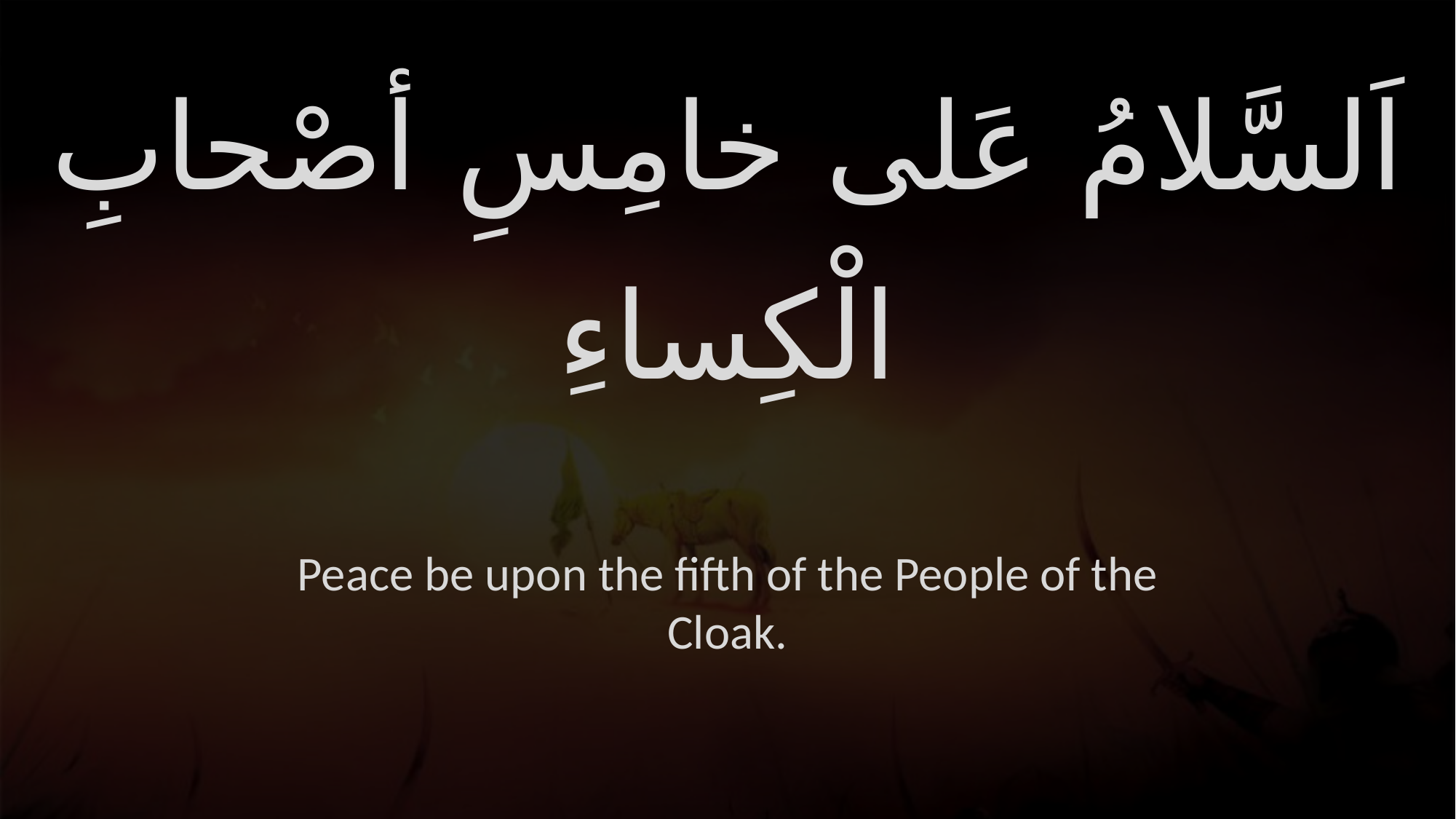

# اَلسَّلامُ عَلى خامِسِ أصْحابِ الْكِساءِ
Peace be upon the fifth of the People of the Cloak.